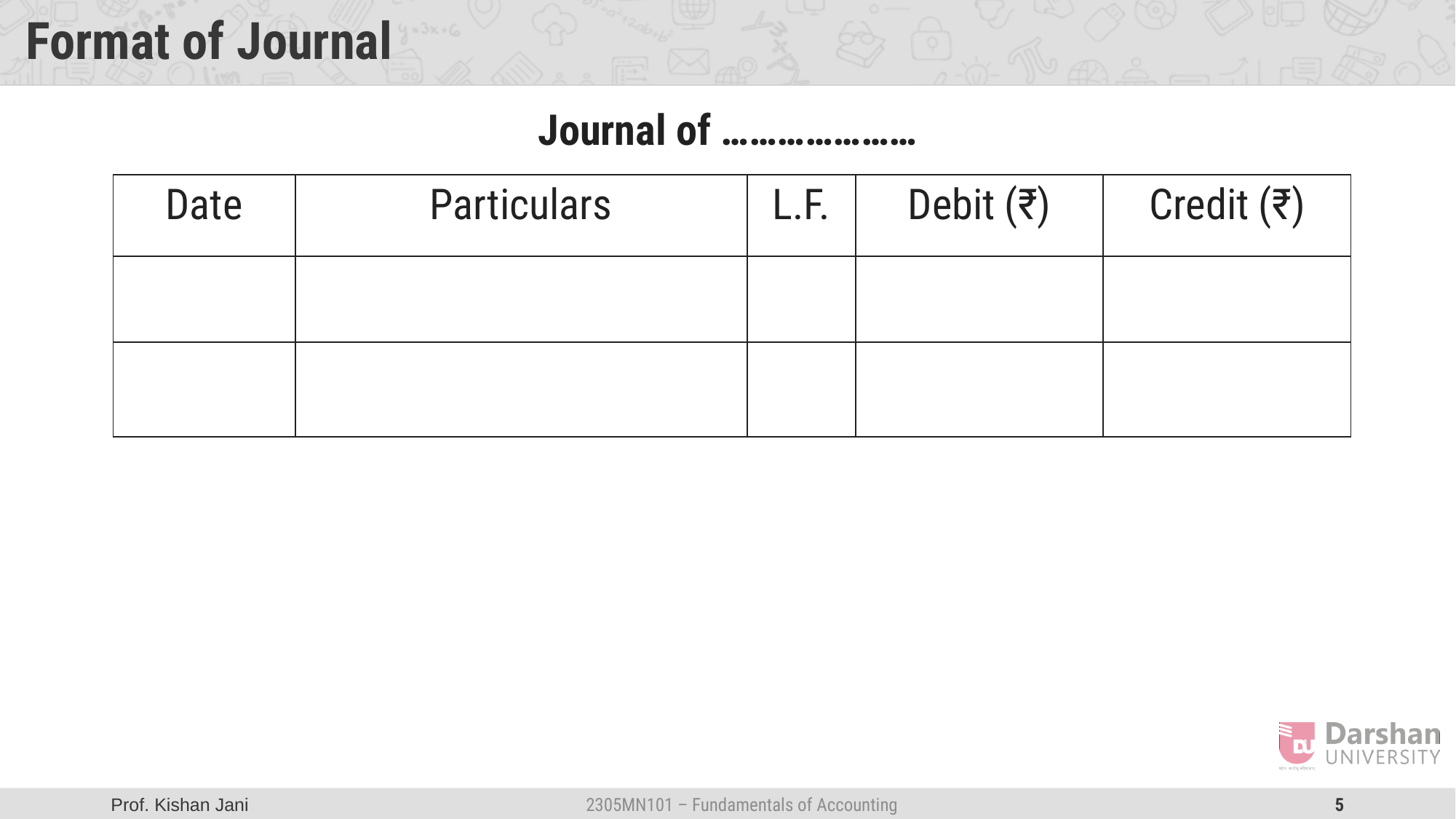

# Format of Journal
Journal of …………………
| Date | Particulars | L.F. | Debit (₹) | Credit (₹) |
| --- | --- | --- | --- | --- |
|  |  |  |  |  |
|  |  |  |  |  |